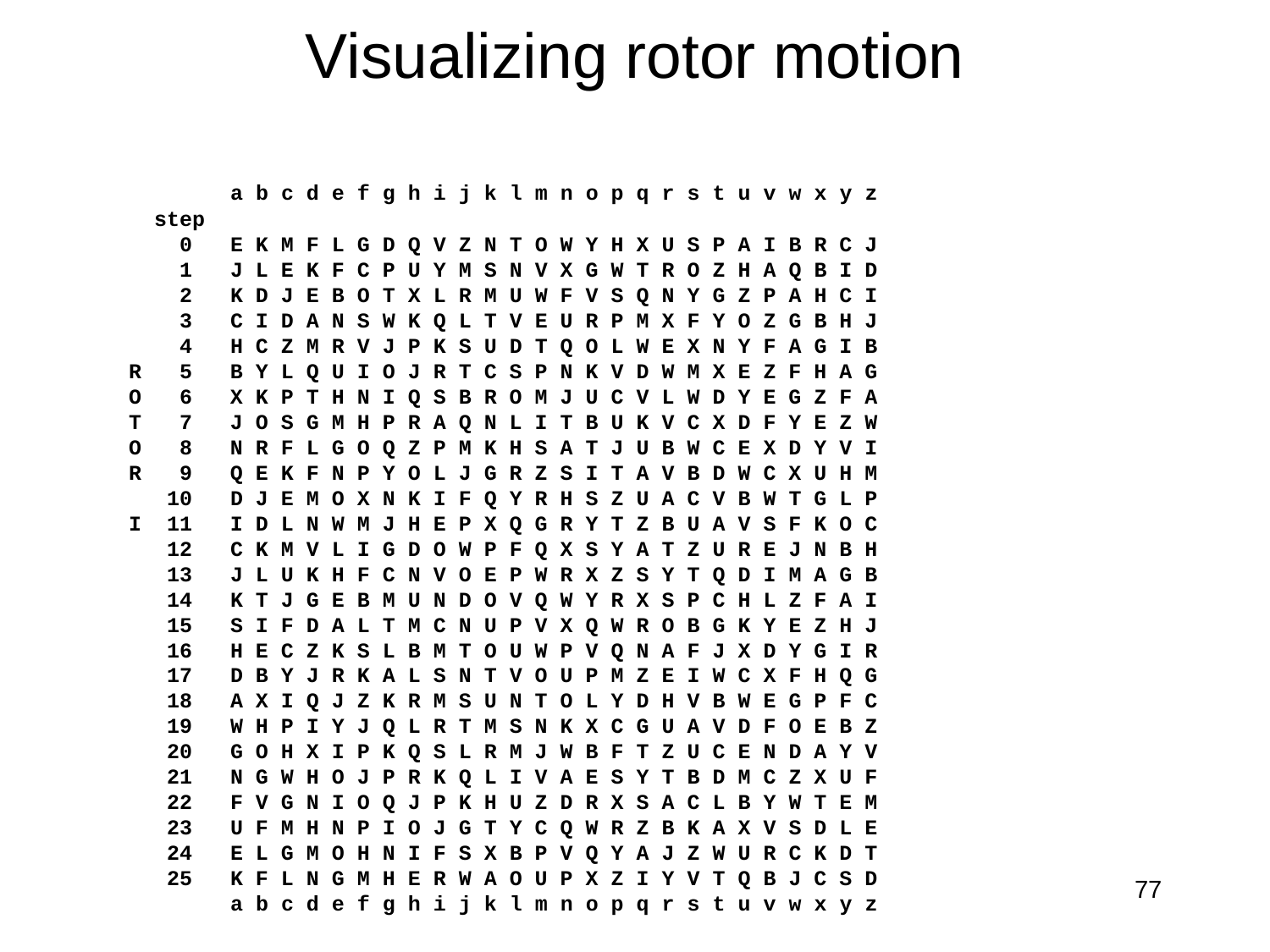

# Visualizing rotor motion

      a b c d e f g h i j k l m n o p q r s t u v w x y z
  step
    0   E K M F L G D Q V Z N T O W Y H X U S P A I B R C J
    1   J L E K F C P U Y M S N V X G W T R O Z H A Q B I D
    2   K D J E B O T X L R M U W F V S Q N Y G Z P A H C I
    3   C I D A N S W K Q L T V E U R P M X F Y O Z G B H J
    4   H C Z M R V J P K S U D T Q O L W E X N Y F A G I B
R   5   B Y L Q U I O J R T C S P N K V D W M X E Z F H A G
O   6   X K P T H N I Q S B R O M J U C V L W D Y E G Z F A
T   7   J O S G M H P R A Q N L I T B U K V C X D F Y E Z W
O   8   N R F L G O Q Z P M K H S A T J U B W C E X D Y V I
R   9   Q E K F N P Y O L J G R Z S I T A V B D W C X U H M
   10   D J E M O X N K I F Q Y R H S Z U A C V B W T G L P
I  11   I D L N W M J H E P X Q G R Y T Z B U A V S F K O C
   12   C K M V L I G D O W P F Q X S Y A T Z U R E J N B H
   13   J L U K H F C N V O E P W R X Z S Y T Q D I M A G B
   14   K T J G E B M U N D O V Q W Y R X S P C H L Z F A I
   15   S I F D A L T M C N U P V X Q W R O B G K Y E Z H J
   16   H E C Z K S L B M T O U W P V Q N A F J X D Y G I R
   17   D B Y J R K A L S N T V O U P M Z E I W C X F H Q G
   18   A X I Q J Z K R M S U N T O L Y D H V B W E G P F C
   19   W H P I Y J Q L R T M S N K X C G U A V D F O E B Z
   20   G O H X I P K Q S L R M J W B F T Z U C E N D A Y V
   21   N G W H O J P R K Q L I V A E S Y T B D M C Z X U F
   22   F V G N I O Q J P K H U Z D R X S A C L B Y W T E M
   23   U F M H N P I O J G T Y C Q W R Z B K A X V S D L E
   24   E L G M O H N I F S X B P V Q Y A J Z W U R C K D T
   25   K F L N G M H E R W A O U P X Z I Y V T Q B J C S D
        a b c d e f g h i j k l m n o p q r s t u v w x y z
77